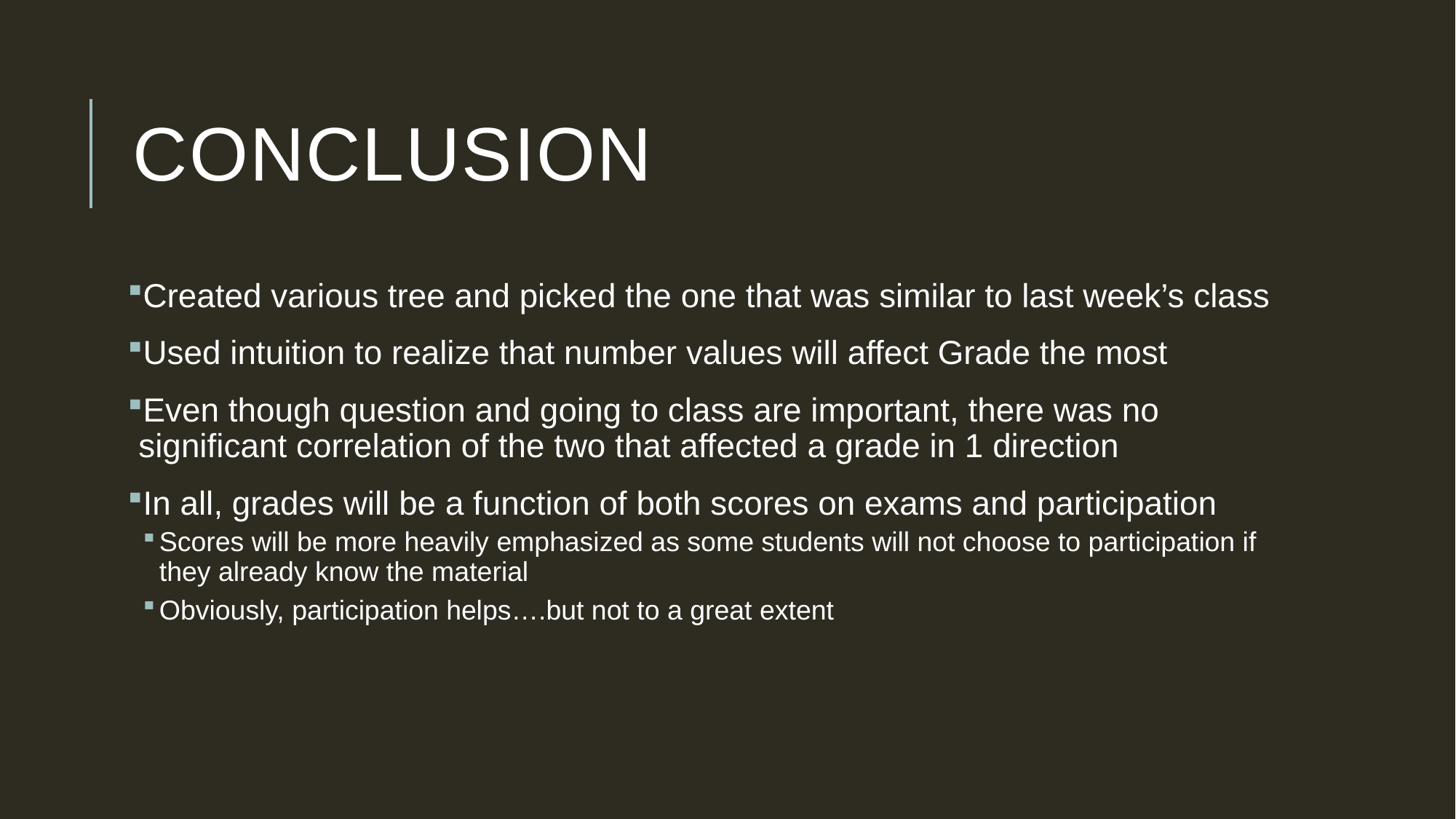

# Conclusion
Created various tree and picked the one that was similar to last week’s class
Used intuition to realize that number values will affect Grade the most
Even though question and going to class are important, there was no significant correlation of the two that affected a grade in 1 direction
In all, grades will be a function of both scores on exams and participation
Scores will be more heavily emphasized as some students will not choose to participation if they already know the material
Obviously, participation helps….but not to a great extent